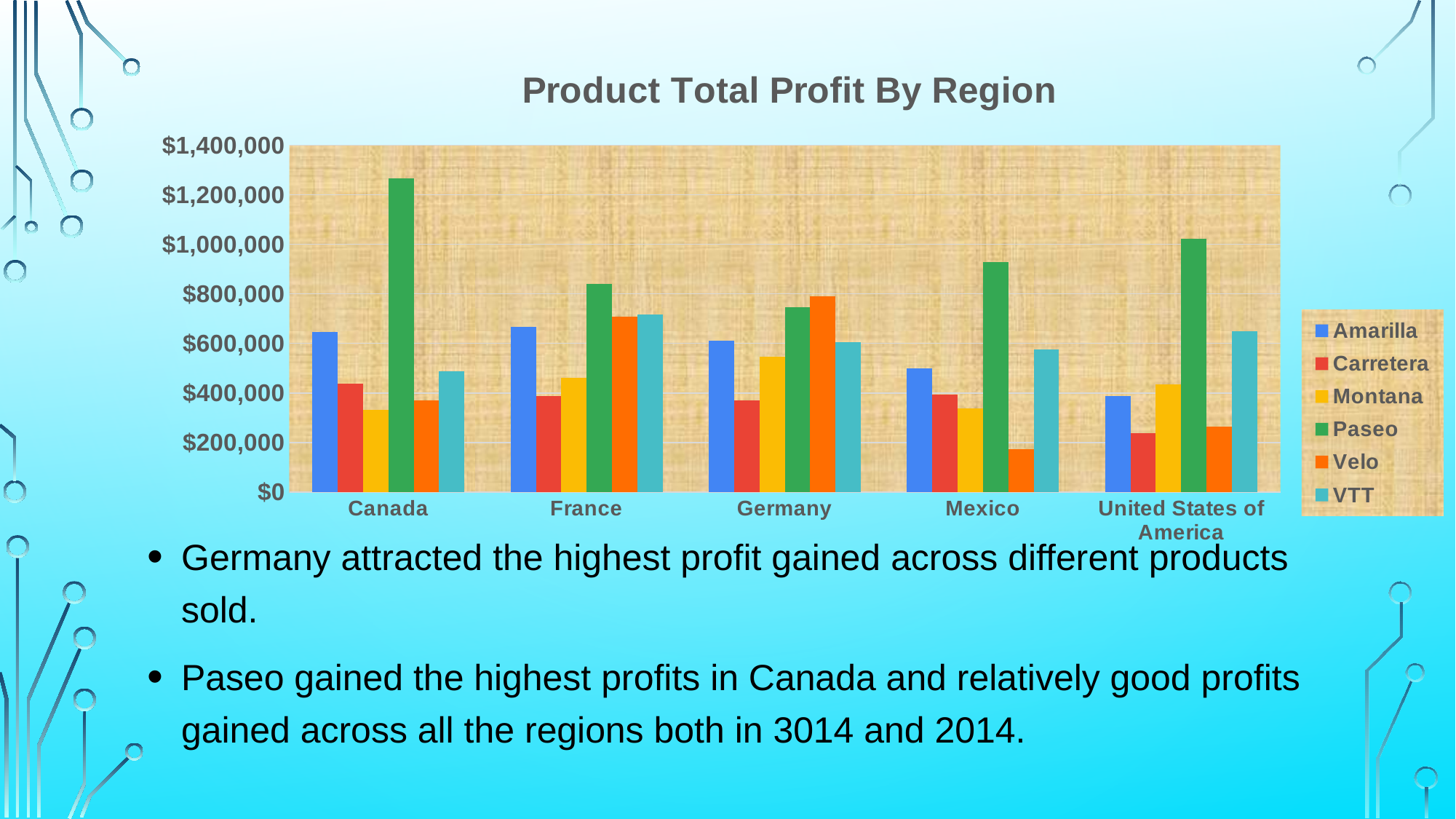

### Chart: Product Total Profit By Region

| Category | Amarilla | Carretera | Montana | Paseo | Velo | VTT |
|---|---|---|---|---|---|---|
| Canada | 646861.375 | 436105.34 | 332853.03 | 1265017.9900000002 | 370568.33999999997 | 488808.81000000006 |
| France | 667867.6299999999 | 388864.895 | 461238.36999999994 | 838748.56 | 707930.235 | 716371.0900000002 |
| Germany | 612137.26 | 369674.67999999993 | 545533.3699999999 | 744416.7399999998 | 788789.0 | 605932.7699999999 |
| Mexico | 498611.39 | 393668.42000000004 | 337689.30999999994 | 928651.39 | 173303.89 | 575598.7100000001 |
| United States of America | 388626.40499999997 | 238491.55 | 434521.80000000005 | 1020603.2700000001 | 265401.0 | 647896.6399999999 |
#
Germany attracted the highest profit gained across different products sold.
Paseo gained the highest profits in Canada and relatively good profits gained across all the regions both in 3014 and 2014.